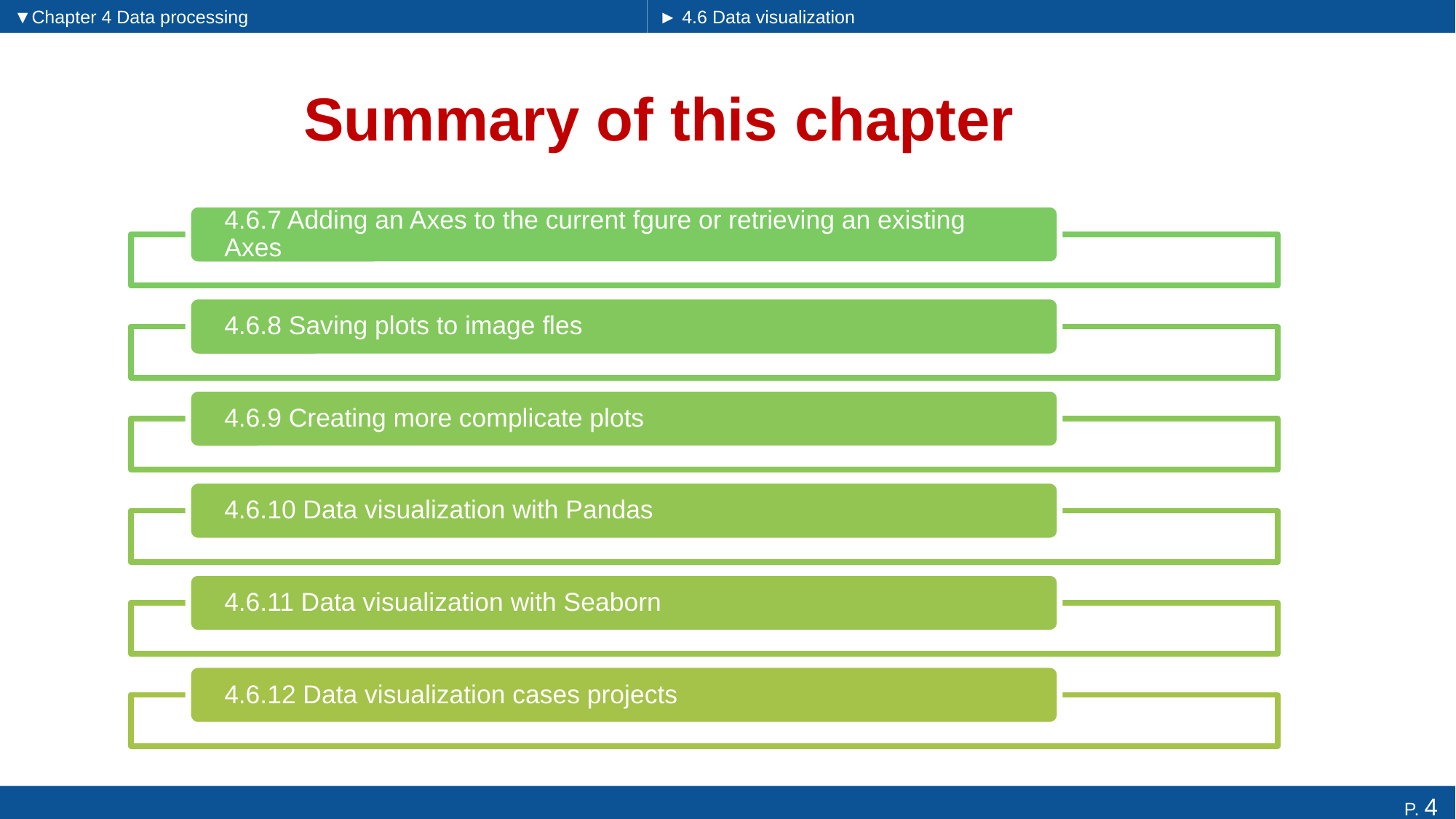

▼Chapter 4 Data processing
► 4.6 Data visualization
# Summary of this chapter
4.6.7 Adding an Axes to the current fgure or retrieving an existing Axes
4.6.8 Saving plots to image fles
4.6.9 Creating more complicate plots
4.6.10 Data visualization with Pandas
4.6.11 Data visualization with Seaborn
4.6.12 Data visualization cases projects